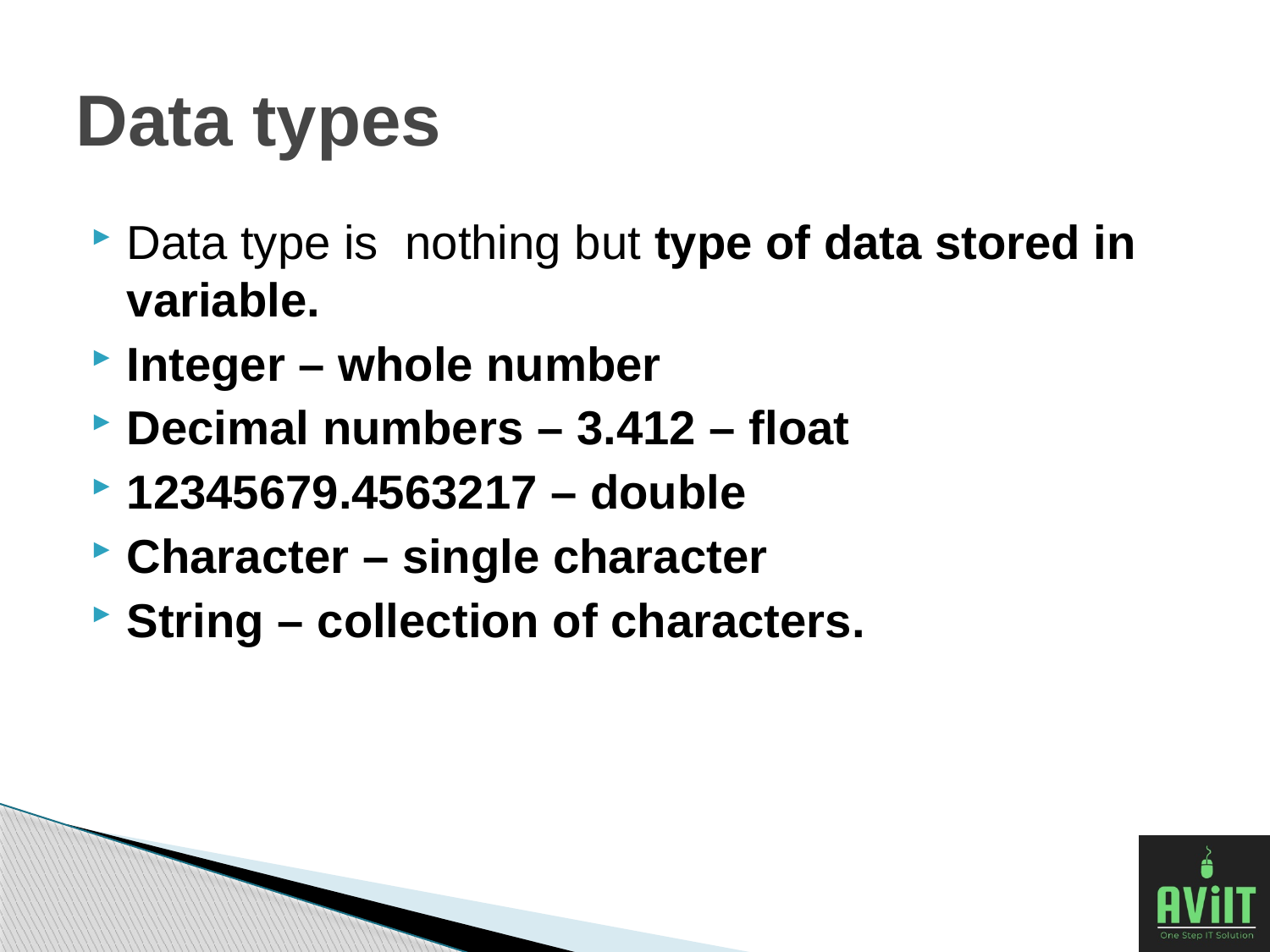

# Data types
Data type is  nothing but type of data stored in variable.
Integer – whole number
Decimal numbers – 3.412 – float
12345679.4563217 – double
Character – single character
String – collection of characters.